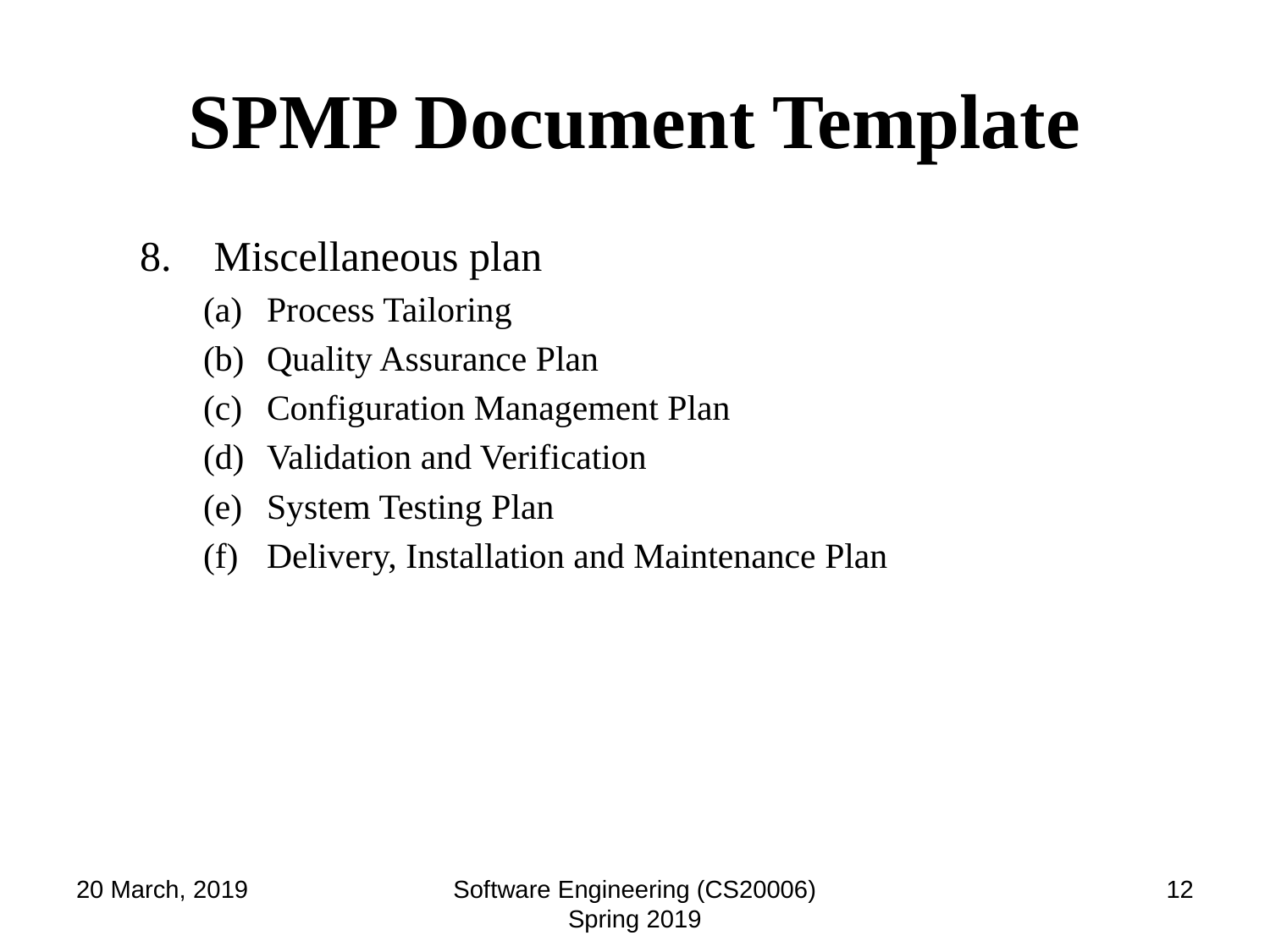

# SPMP Document Template
Miscellaneous plan
Process Tailoring
Quality Assurance Plan
Configuration Management Plan
Validation and Verification
System Testing Plan
Delivery, Installation and Maintenance Plan

20 March, 2019
Software Engineering (CS20006) Spring 2019
12